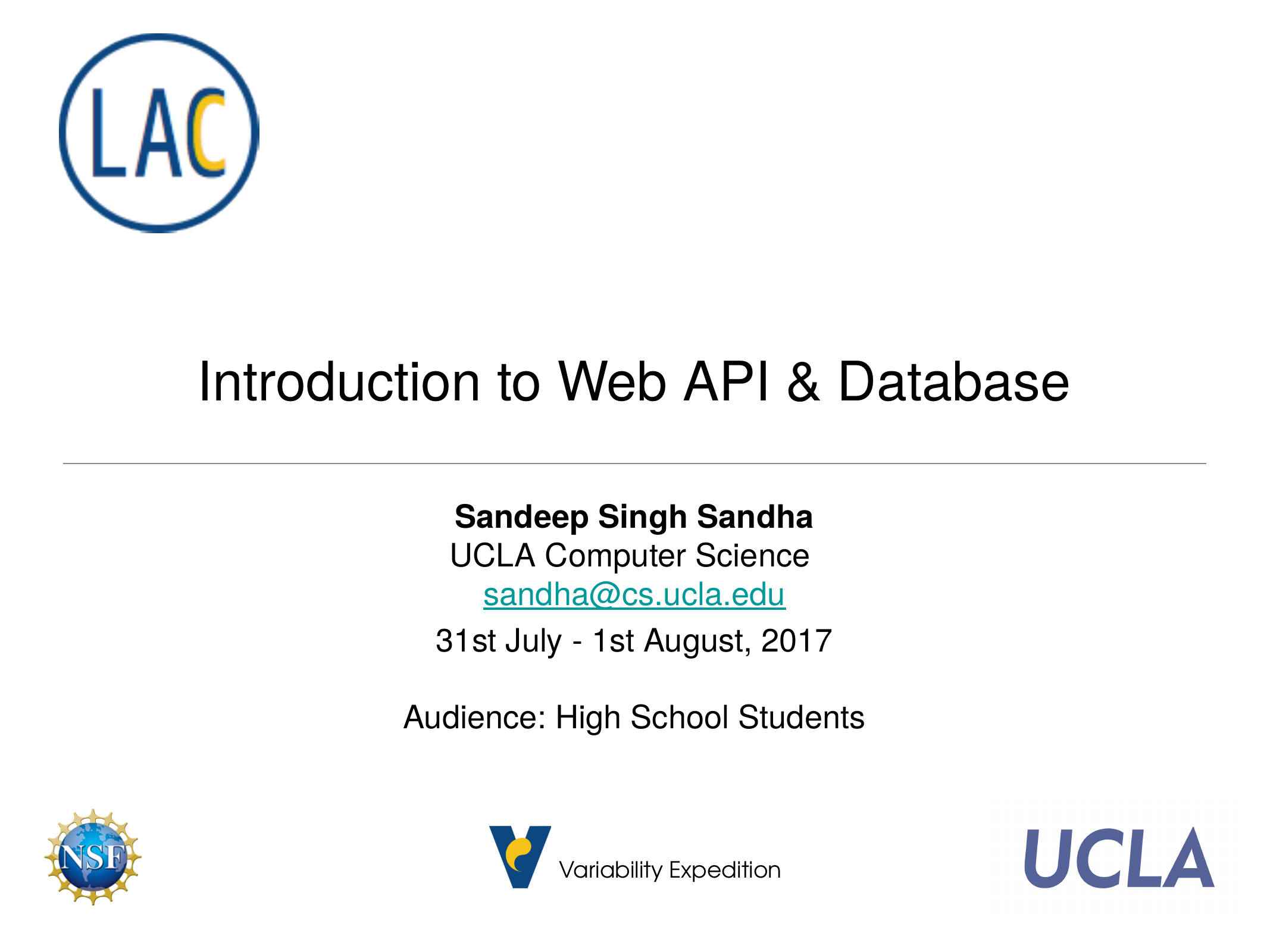

# Introduction to Web API & Database
Sandeep Singh Sandha
UCLA Computer Science
sandha@cs.ucla.edu
31st July - 1st August, 2017

Audience: High School Students